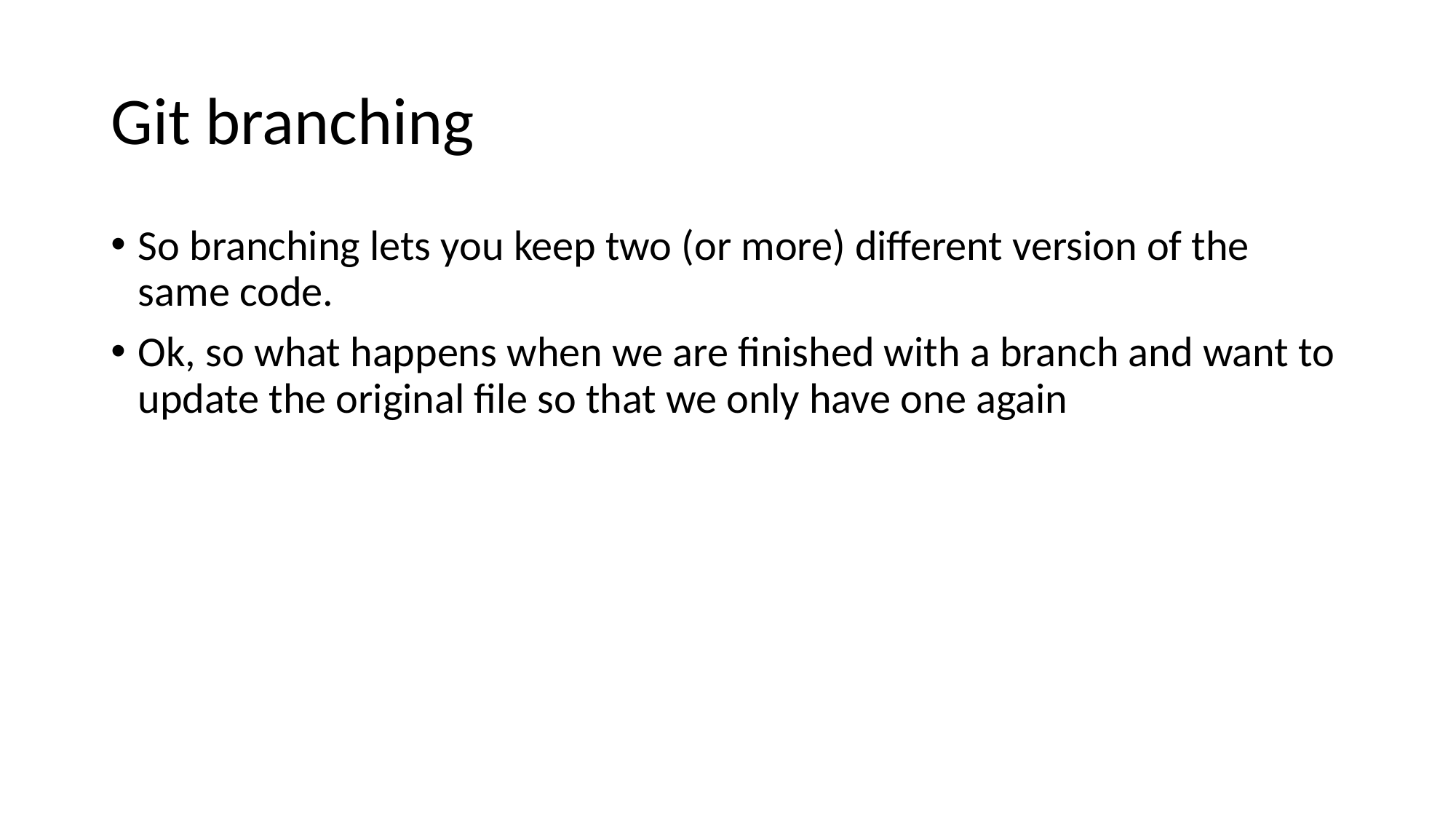

# Git branching
So branching lets you keep two (or more) different version of the same code.
Ok, so what happens when we are finished with a branch and want to update the original file so that we only have one again